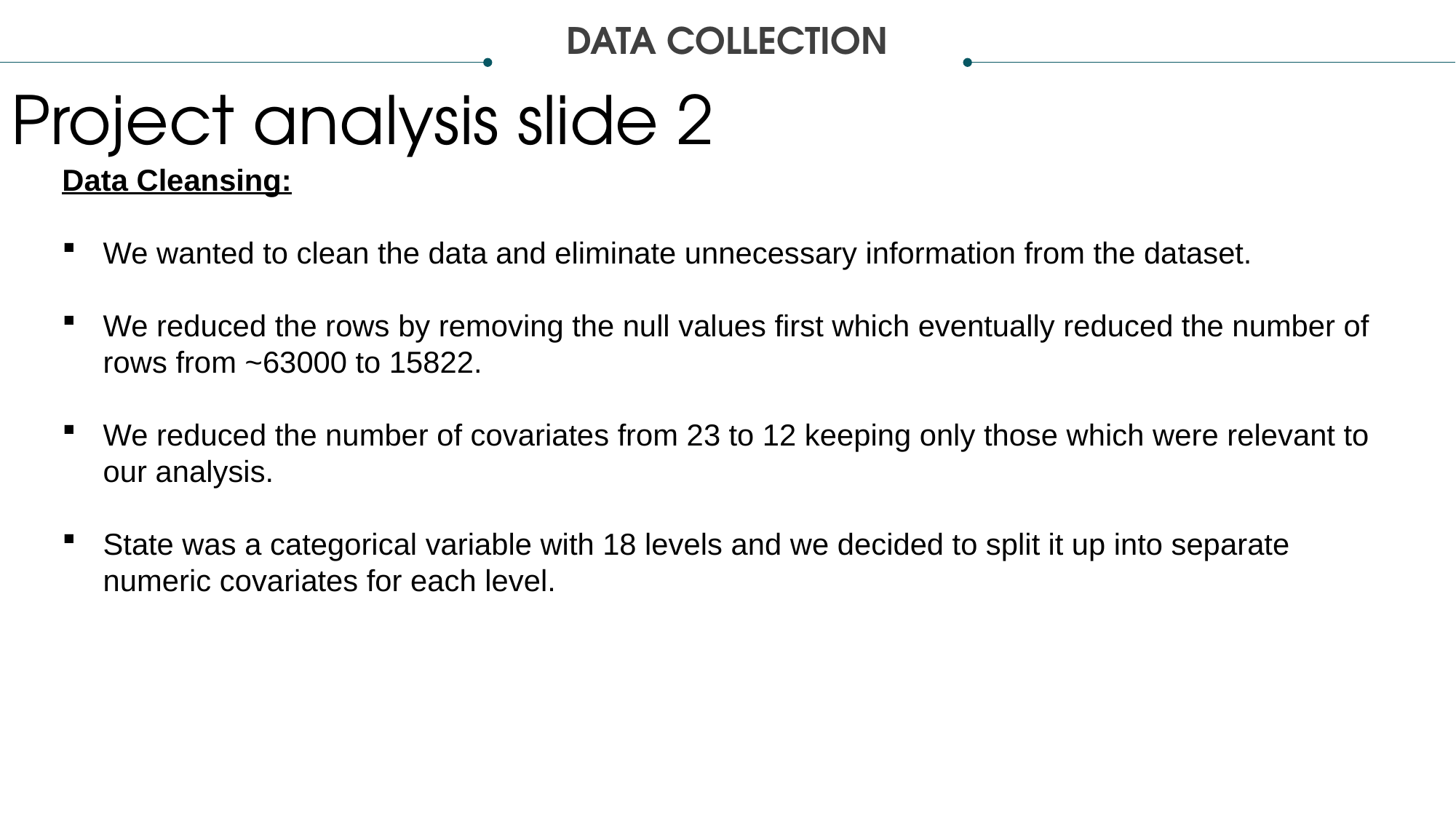

DATA COLLECTION
Project analysis slide 2
Data Cleansing:

We wanted to clean the data and eliminate unnecessary information from the dataset.

We reduced the rows by removing the null values first which eventually reduced the number of rows from ~63000 to 15822.

We reduced the number of covariates from 23 to 12 keeping only those which were relevant to our analysis.

State was a categorical variable with 18 levels and we decided to split it up into separate numeric covariates for each level.